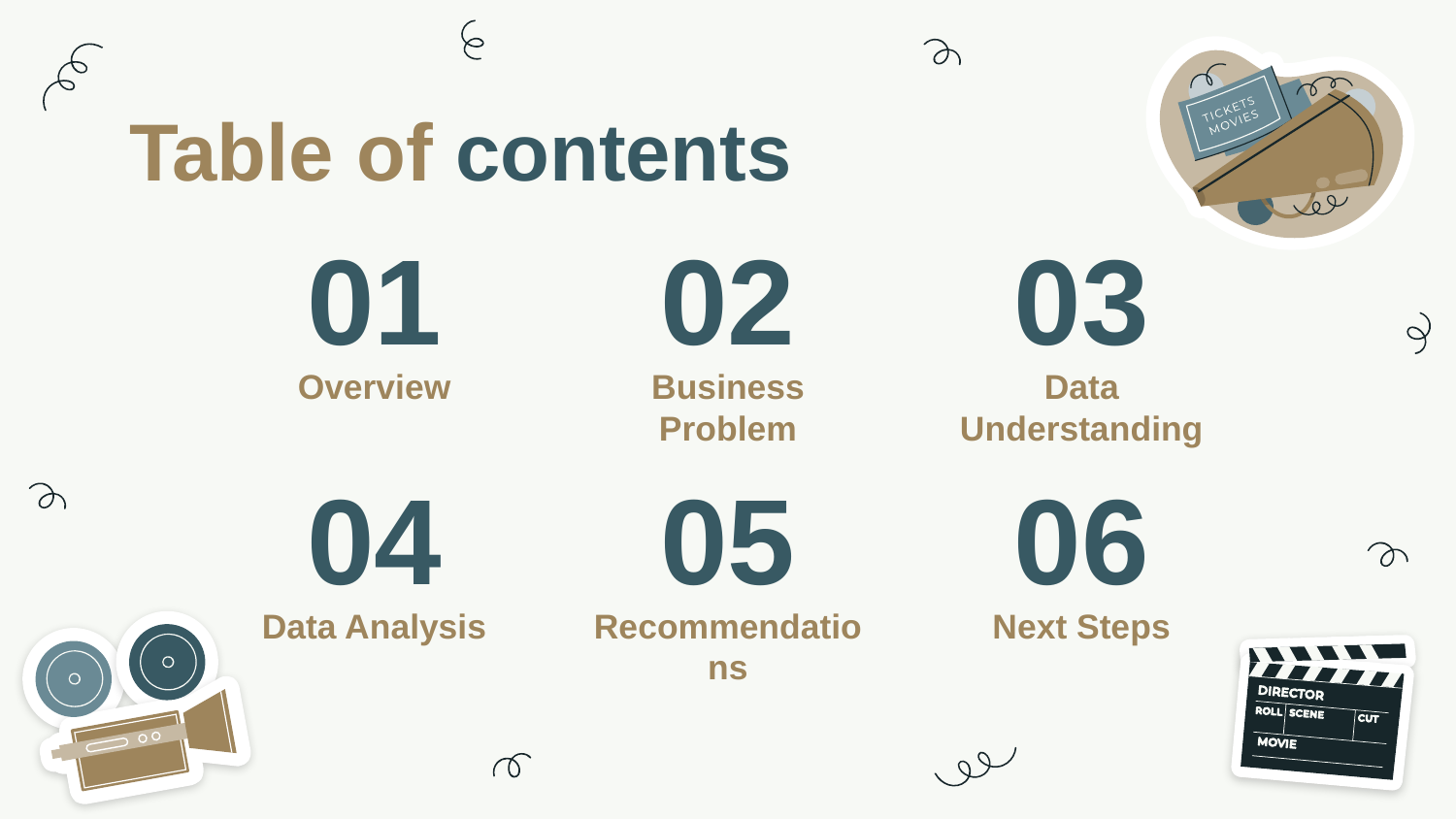

Table of contents
# 01
02
03
Overview
Business Problem
Data Understanding
04
05
06
Data Analysis
Recommendations
Next Steps